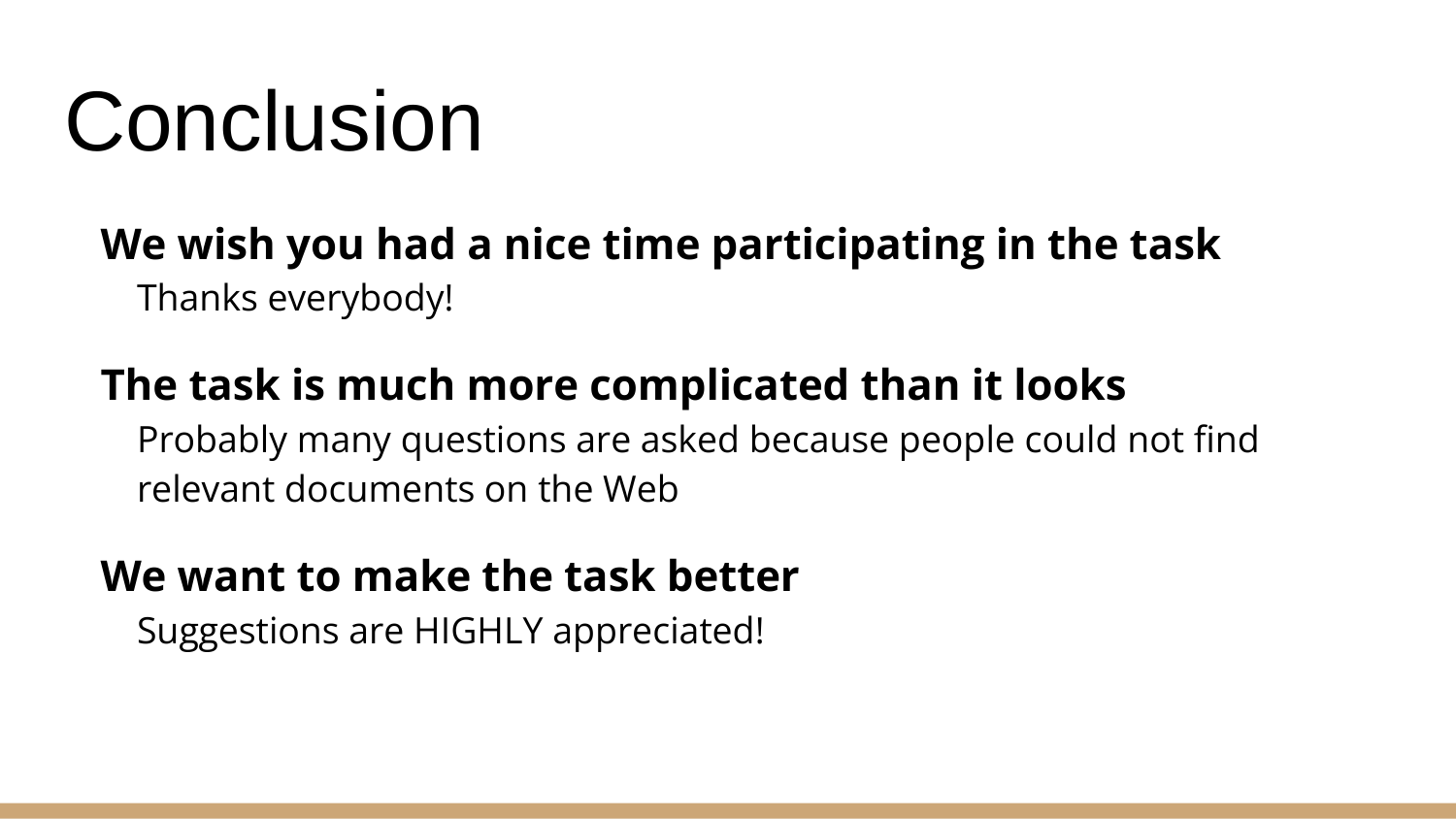

# Conclusion
We wish you had a nice time participating in the task
Thanks everybody!
The task is much more complicated than it looks
Probably many questions are asked because people could not find relevant documents on the Web
We want to make the task better
Suggestions are HIGHLY appreciated!